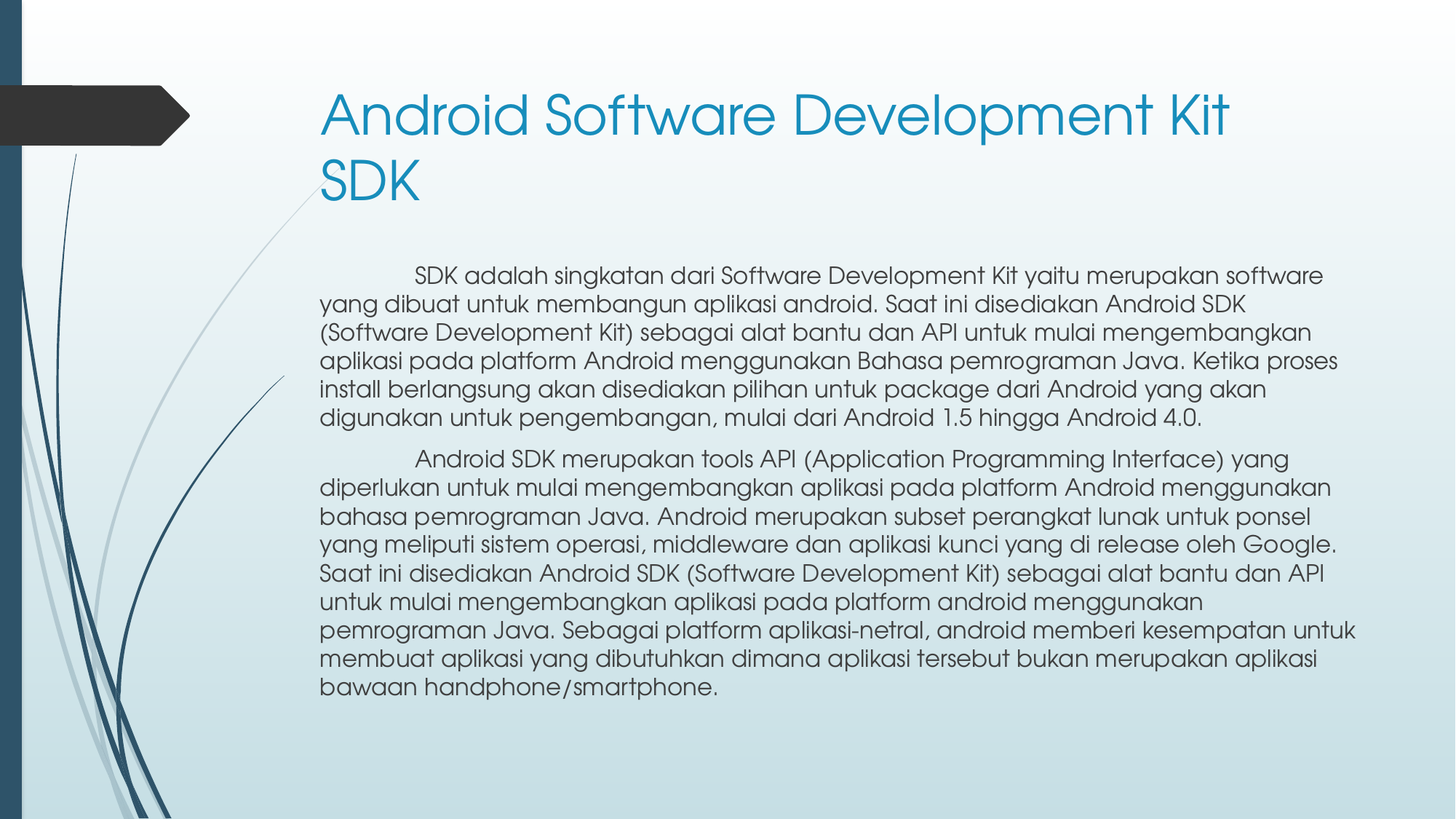

# Android Software Development Kit SDK
	SDK adalah singkatan dari Software Development Kit yaitu merupakan software yang dibuat untuk membangun aplikasi android. Saat ini disediakan Android SDK (Software Development Kit) sebagai alat bantu dan API untuk mulai mengembangkan aplikasi pada platform Android menggunakan Bahasa pemrograman Java. Ketika proses install berlangsung akan disediakan pilihan untuk package dari Android yang akan digunakan untuk pengembangan, mulai dari Android 1.5 hingga Android 4.0.
	Android SDK merupakan tools API (Application Programming Interface) yang diperlukan untuk mulai mengembangkan aplikasi pada platform Android menggunakan bahasa pemrograman Java. Android merupakan subset perangkat lunak untuk ponsel yang meliputi sistem operasi, middleware dan aplikasi kunci yang di release oleh Google. Saat ini disediakan Android SDK (Software Development Kit) sebagai alat bantu dan API untuk mulai mengembangkan aplikasi pada platform android menggunakan pemrograman Java. Sebagai platform aplikasi-netral, android memberi kesempatan untuk membuat aplikasi yang dibutuhkan dimana aplikasi tersebut bukan merupakan aplikasi bawaan handphone/smartphone.